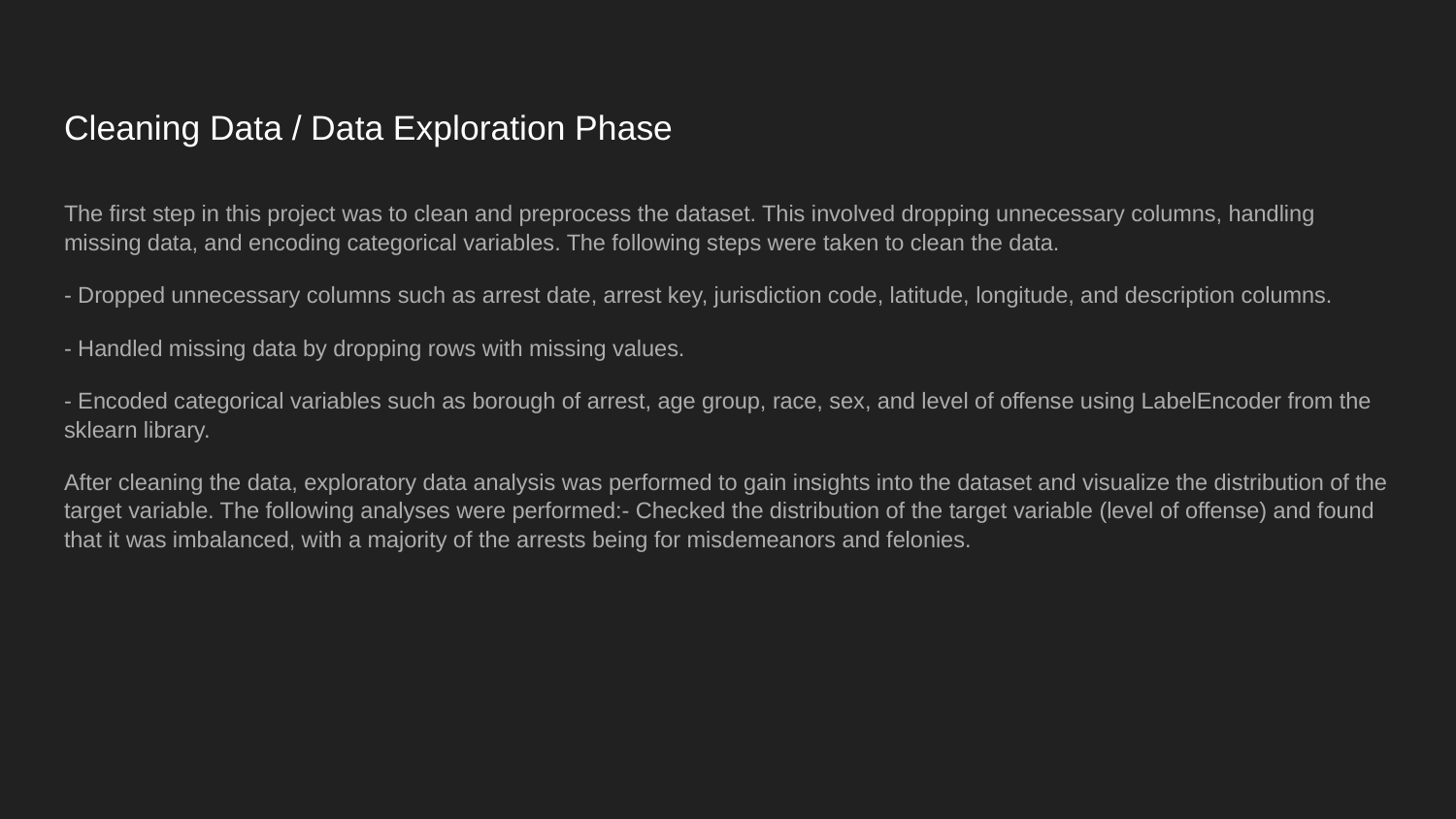

# Cleaning Data / Data Exploration Phase
The first step in this project was to clean and preprocess the dataset. This involved dropping unnecessary columns, handling missing data, and encoding categorical variables. The following steps were taken to clean the data.
- Dropped unnecessary columns such as arrest date, arrest key, jurisdiction code, latitude, longitude, and description columns.
- Handled missing data by dropping rows with missing values.
- Encoded categorical variables such as borough of arrest, age group, race, sex, and level of offense using LabelEncoder from the sklearn library.
After cleaning the data, exploratory data analysis was performed to gain insights into the dataset and visualize the distribution of the target variable. The following analyses were performed:- Checked the distribution of the target variable (level of offense) and found that it was imbalanced, with a majority of the arrests being for misdemeanors and felonies.